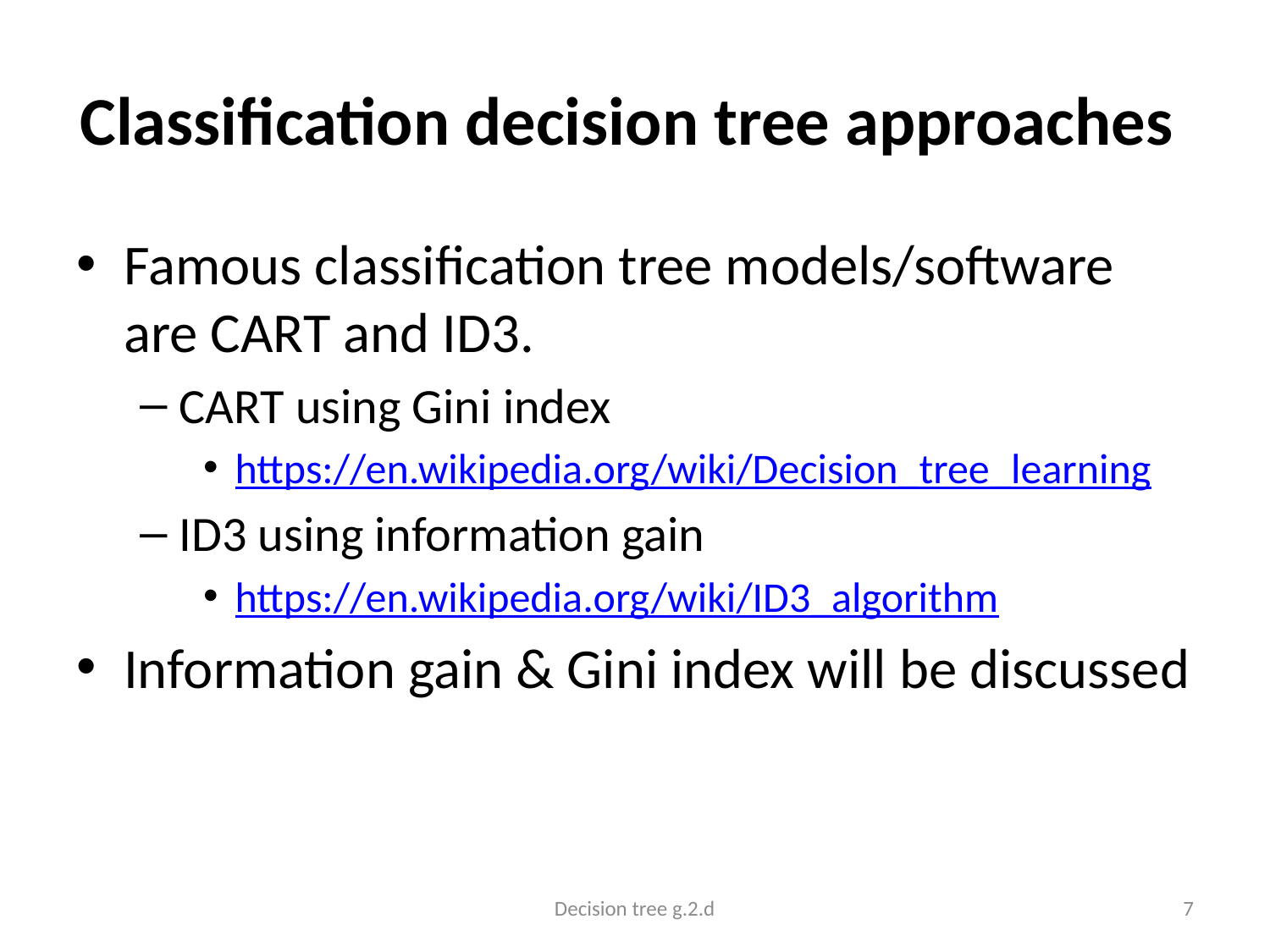

# Classification decision tree approaches
Famous classification tree models/software are CART and ID3.
CART using Gini index
https://en.wikipedia.org/wiki/Decision_tree_learning
ID3 using information gain
https://en.wikipedia.org/wiki/ID3_algorithm
Information gain & Gini index will be discussed
Decision tree g.2.d
7